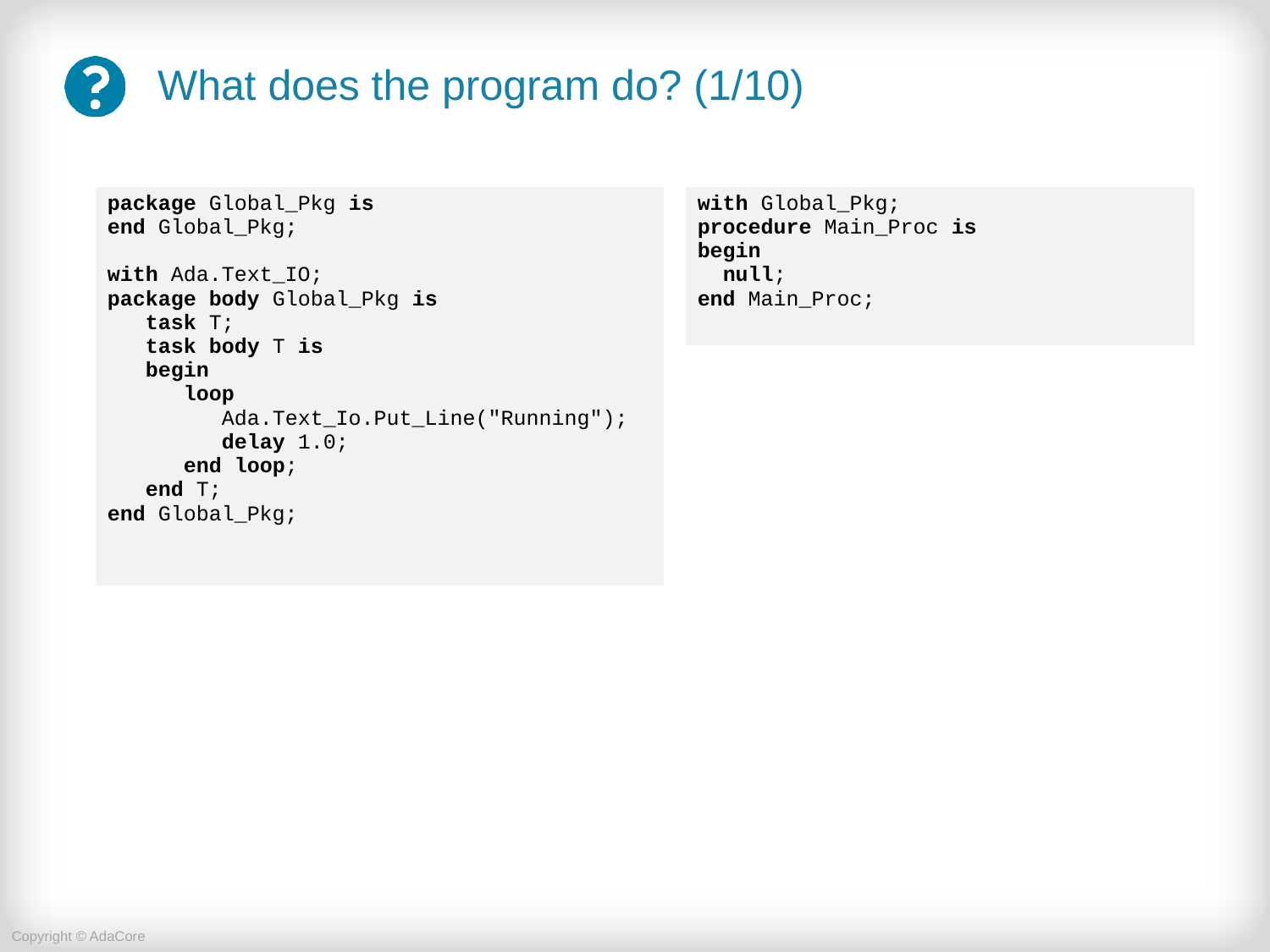

# What does the program do? (1/10)
| package Global\_Pkg is end Global\_Pkg; with Ada.Text\_IO; package body Global\_Pkg is task T; task body T is begin loop Ada.Text\_Io.Put\_Line("Running"); delay 1.0; end loop; end T; end Global\_Pkg; |
| --- |
| with Global\_Pkg; procedure Main\_Proc is begin null; end Main\_Proc; |
| --- |